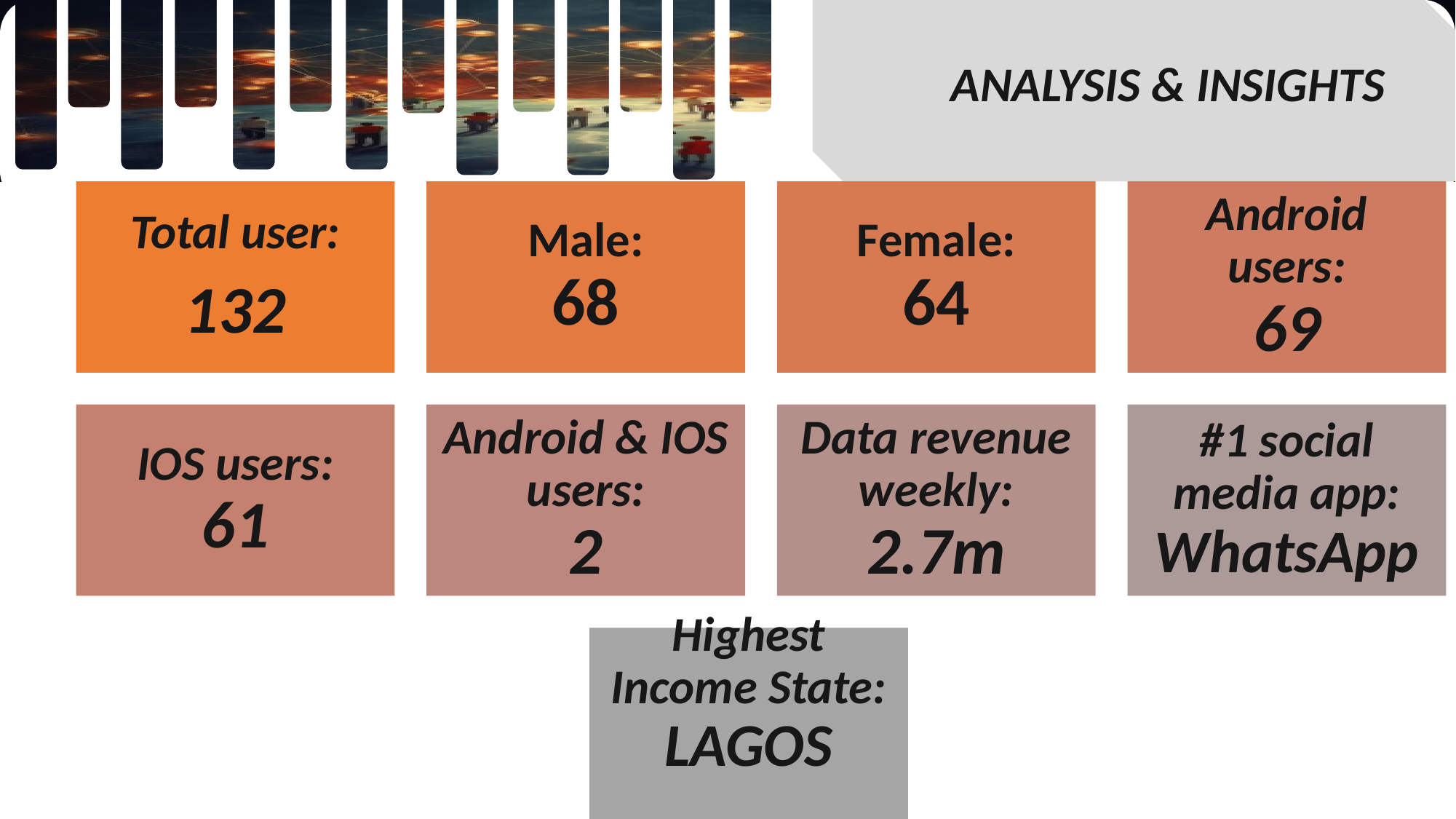

ANALYSIS & INSIGHTS
Total user:
132
Male:
68
Female:
64
Android users:
69
IOS users:
61
Android & IOS users:
2
Data revenue weekly:
2.7m
#1 social media app:
WhatsApp
Highest Income State:
LAGOS